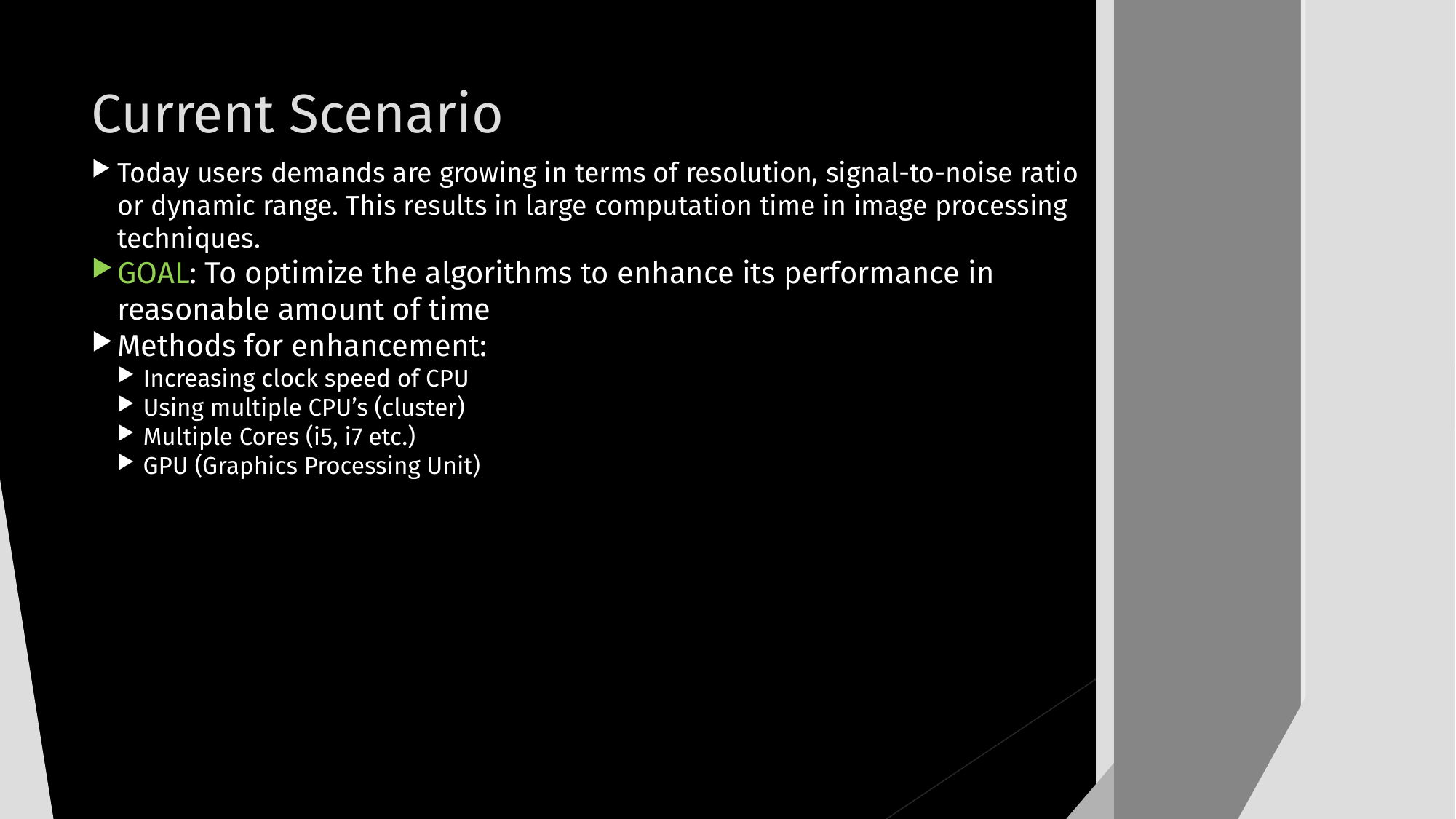

Current Scenario
Today users demands are growing in terms of resolution, signal-to-noise ratio or dynamic range. This results in large computation time in image processing techniques.
GOAL: To optimize the algorithms to enhance its performance in reasonable amount of time
Methods for enhancement:
Increasing clock speed of CPU
Using multiple CPU’s (cluster)
Multiple Cores (i5, i7 etc.)
GPU (Graphics Processing Unit)